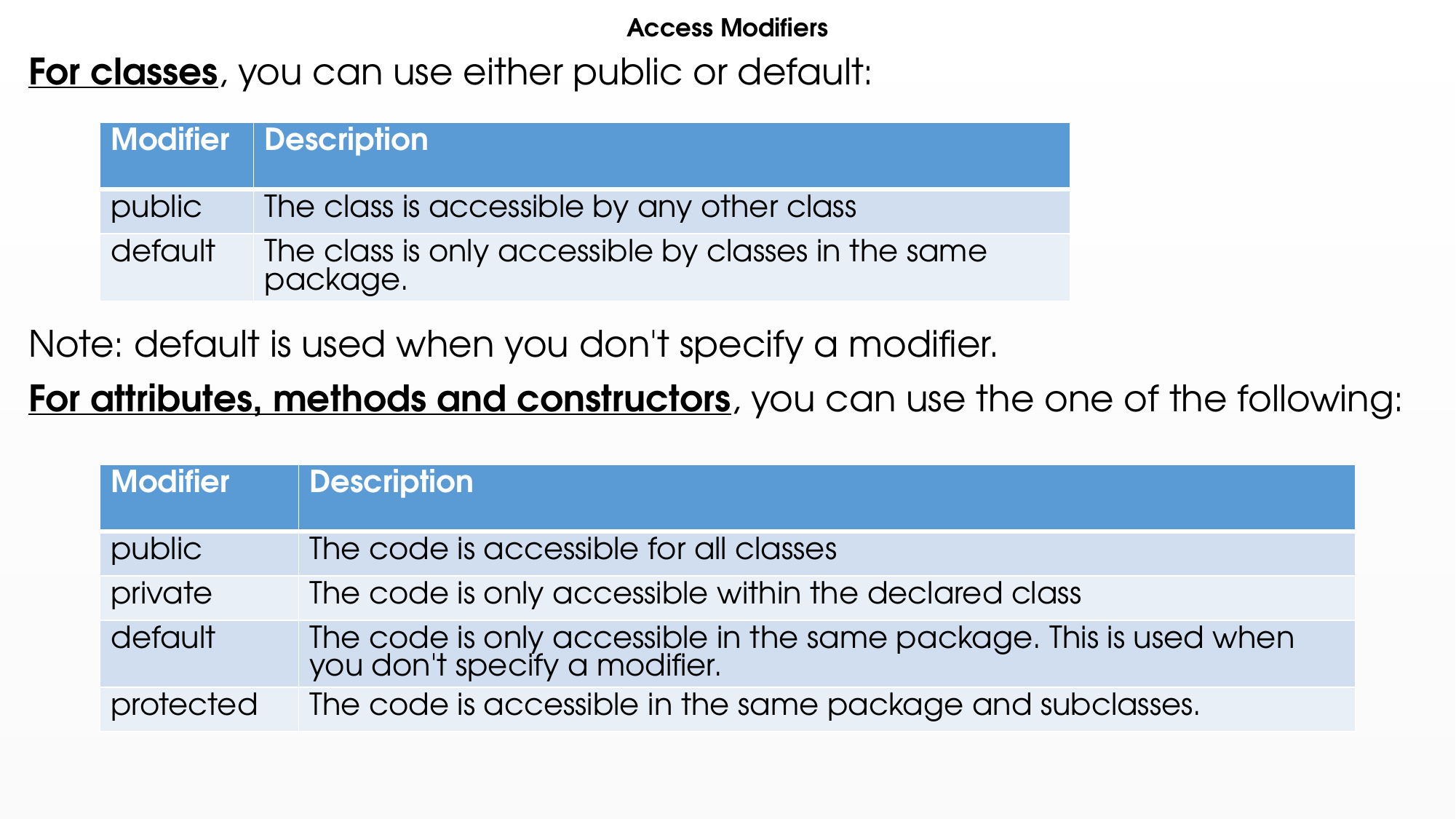

# Access Modifiers
For classes, you can use either public or default:

Note: default is used when you don't specify a modifier.
For attributes, methods and constructors, you can use the one of the following:

| Modifier | Description |
| --- | --- |
| public | The class is accessible by any other class |
| default | The class is only accessible by classes in the same package. |
| Modifier | Description |
| --- | --- |
| public | The code is accessible for all classes |
| private | The code is only accessible within the declared class |
| default | The code is only accessible in the same package. This is used when you don't specify a modifier. |
| protected | The code is accessible in the same package and subclasses. |